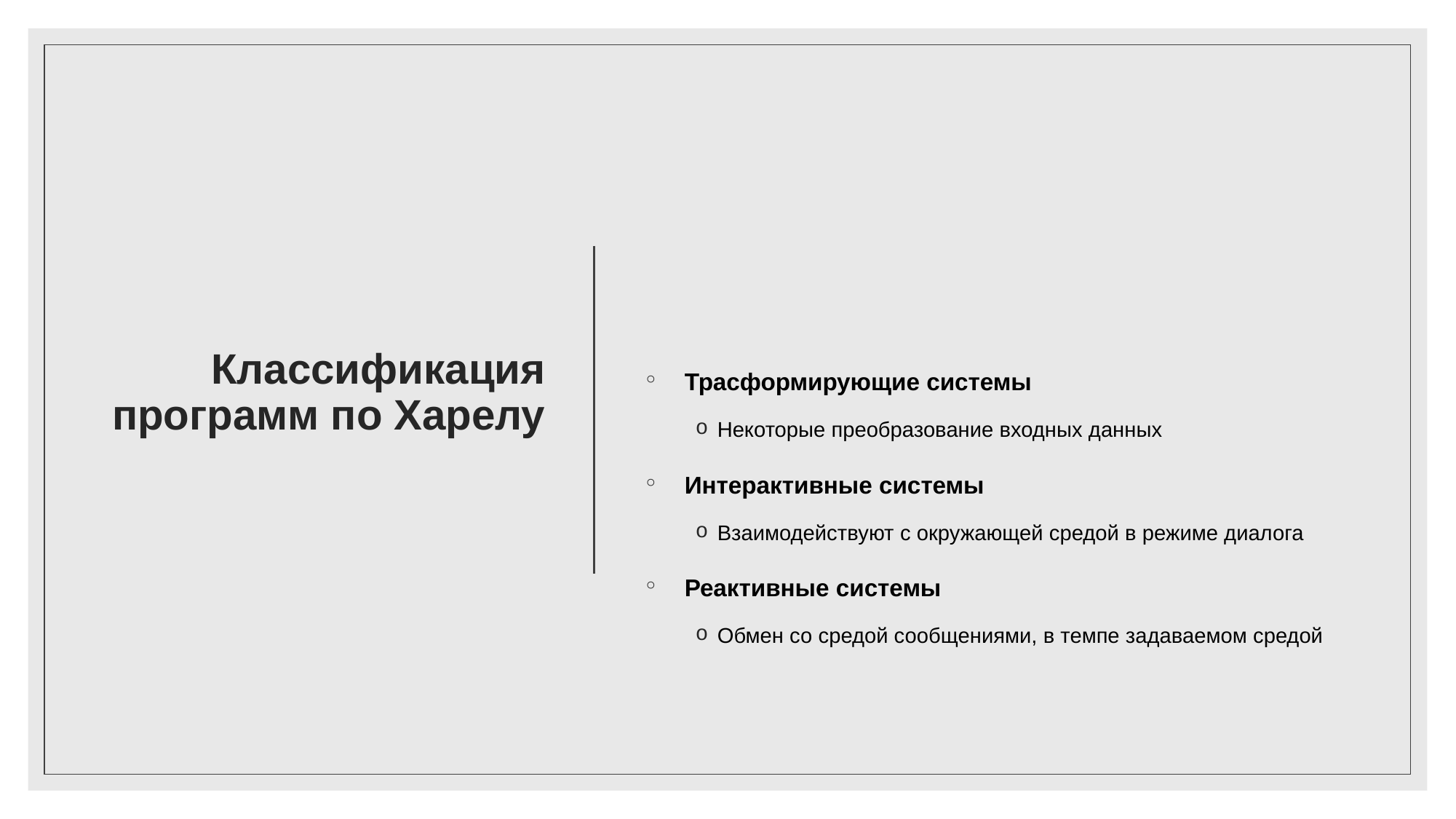

# Классификация программ по Харелу
Трасформирующие системы
Некоторые преобразование входных данных
Интерактивные системы
Взаимодействуют с окружающей средой в режиме диалога
Реактивные системы
Обмен со средой сообщениями, в темпе задаваемом средой